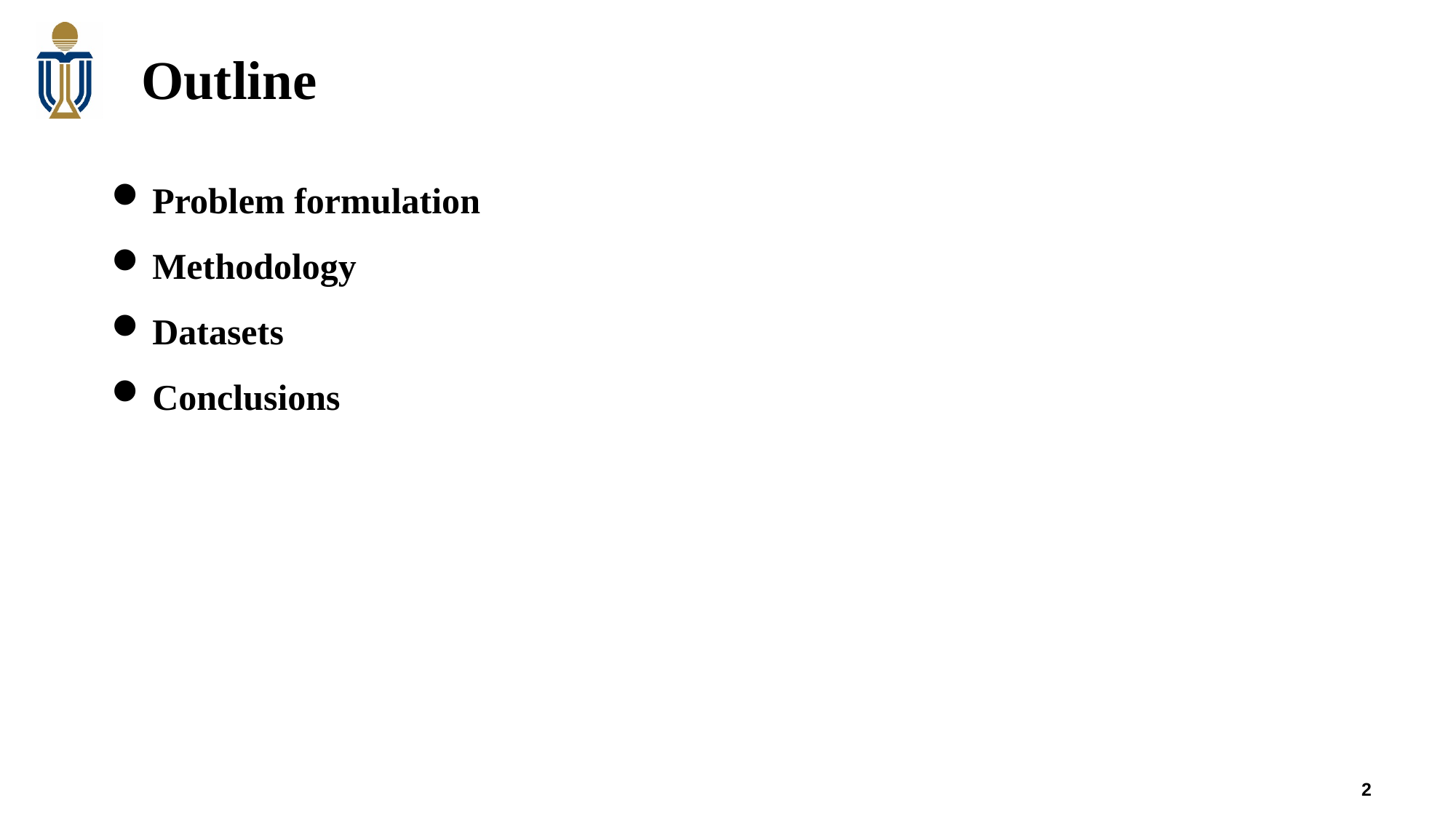

Outline
Problem formulation
Methodology
Datasets
Conclusions
2